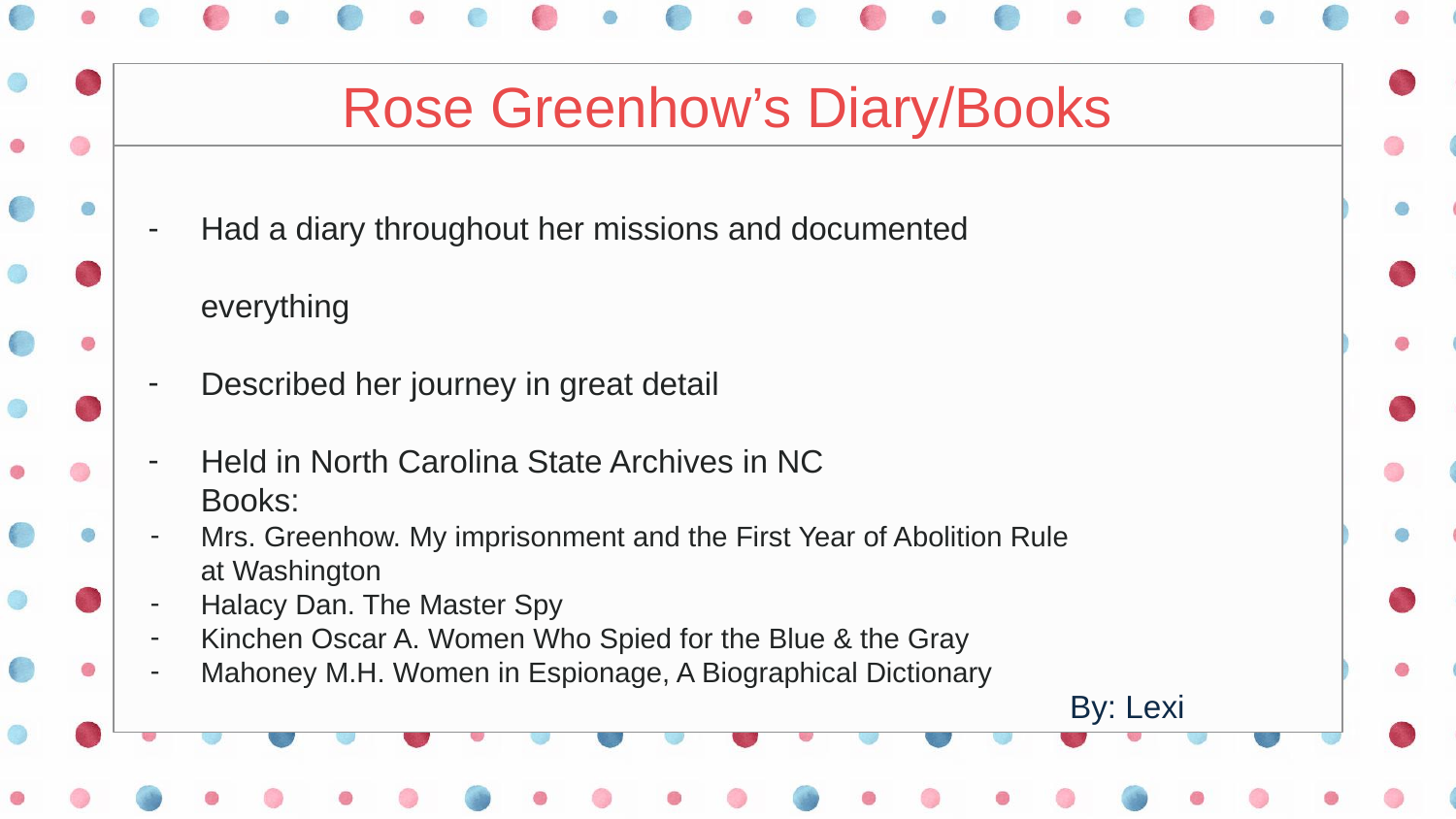

# Rose Greenhow’s Diary/Books
Had a diary throughout her missions and documented everything
Described her journey in great detail
Held in North Carolina State Archives in NC
Books:
Mrs. Greenhow. My imprisonment and the First Year of Abolition Rule at Washington
Halacy Dan. The Master Spy
Kinchen Oscar A. Women Who Spied for the Blue & the Gray
Mahoney M.H. Women in Espionage, A Biographical Dictionary

By: Lexi